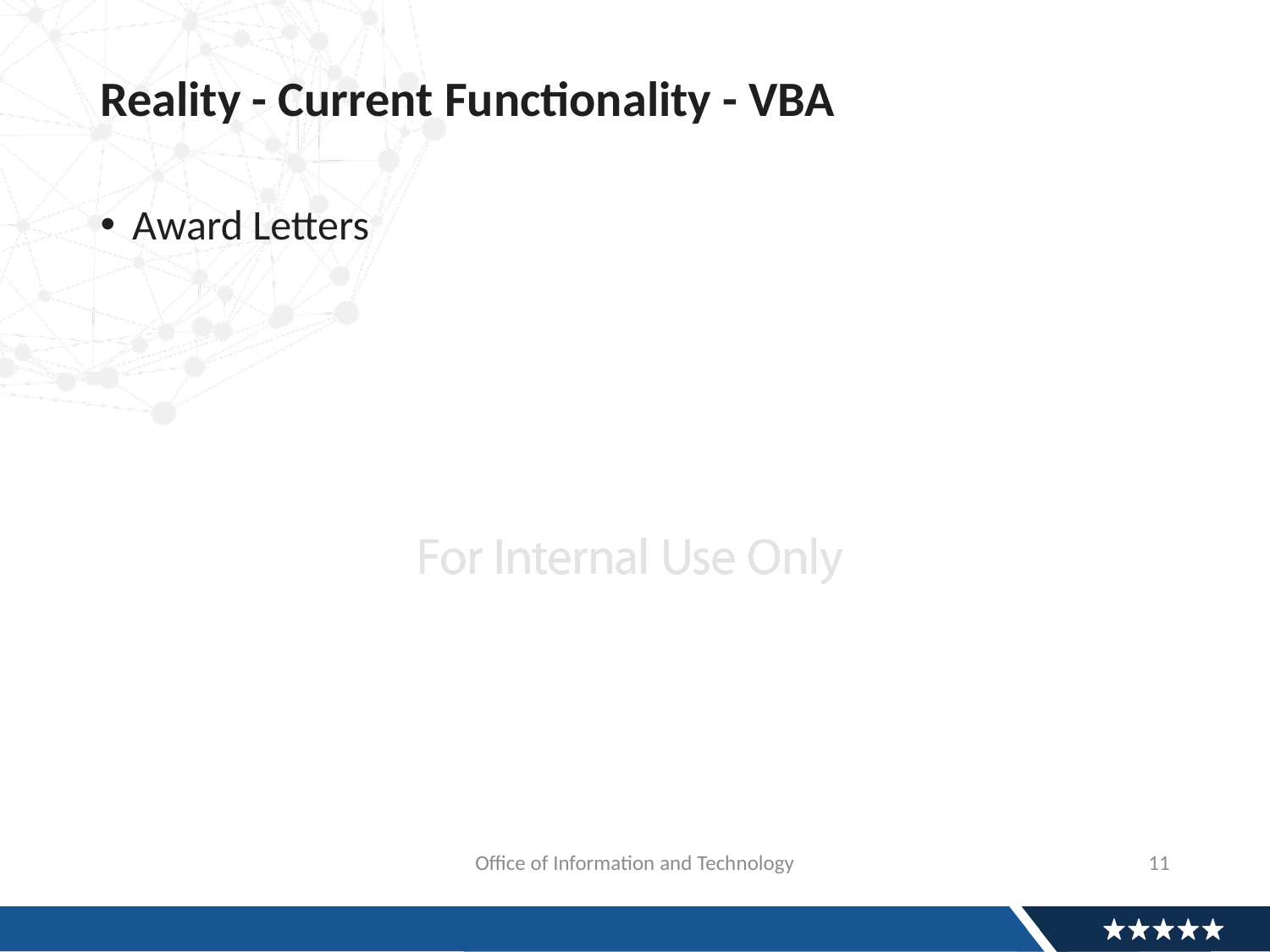

# Reality - Current Functionality - VBA
Award Letters
Office of Information and Technology
11